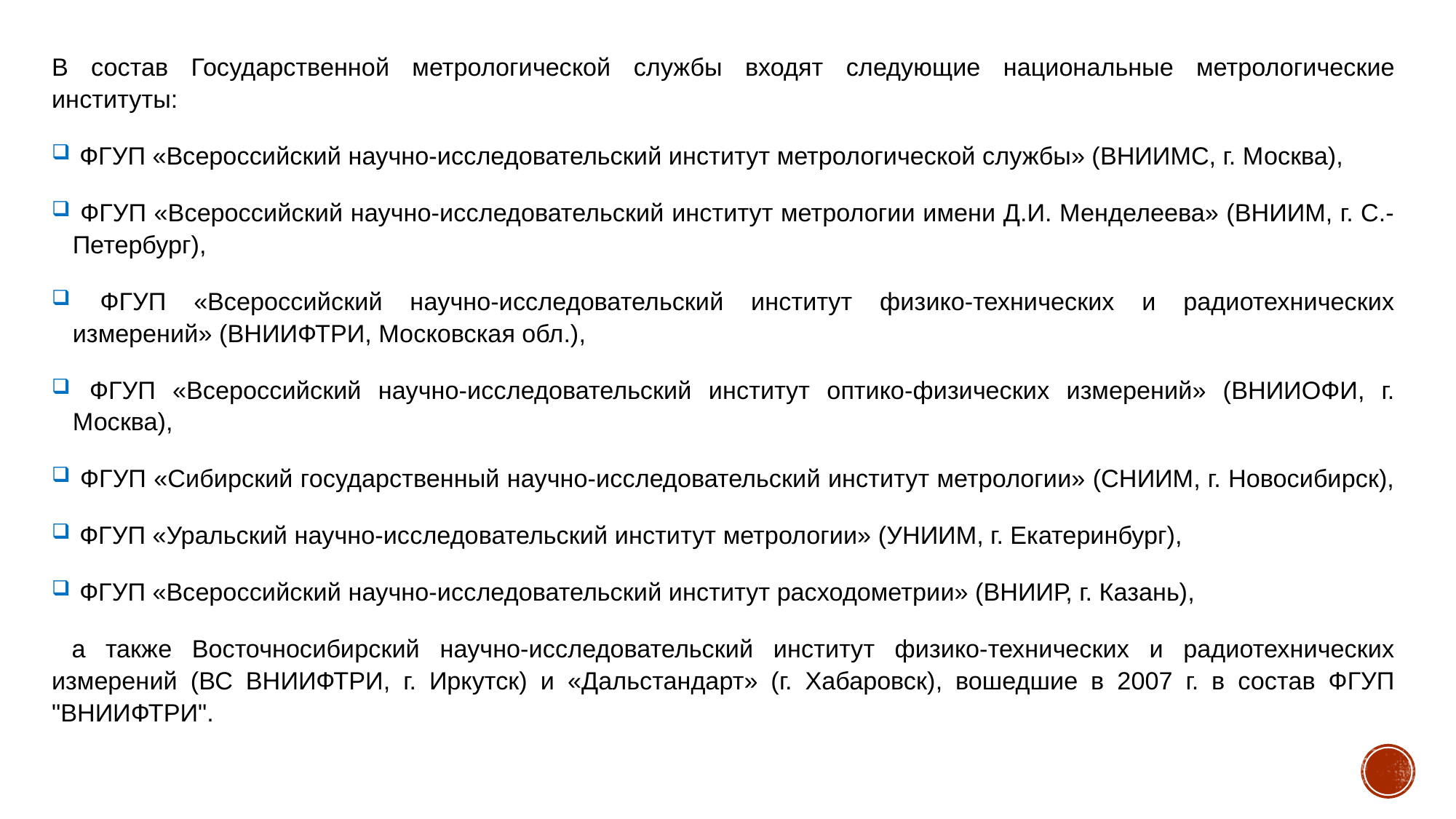

#
В состав Государственной метрологической службы входят следующие национальные метрологические институты:
 ФГУП «Всероссийский научно-исследовательский институт метрологической службы» (ВНИИМС, г. Москва),
 ФГУП «Всероссийский научно-исследовательский институт метрологии имени Д.И. Менделеева» (ВНИИМ, г. С.-Петербург),
 ФГУП «Всероссийский научно-исследовательский институт физико-технических и радиотехнических измерений» (ВНИИФТРИ, Московская обл.),
 ФГУП «Всероссийский научно-исследовательский институт оптико-физических измерений» (ВНИИОФИ, г. Москва),
 ФГУП «Сибирский государственный научно-исследовательский институт метрологии» (СНИИМ, г. Новосибирск),
 ФГУП «Уральский научно-исследовательский институт метрологии» (УНИИМ, г. Екатеринбург),
 ФГУП «Всероссийский научно-исследовательский институт расходометрии» (ВНИИР, г. Казань),
 а также Восточносибирский научно-исследовательский институт физико-технических и радиотехнических измерений (ВС ВНИИФТРИ, г. Иркутск) и «Дальстандарт» (г. Хабаровск), вошедшие в 2007 г. в состав ФГУП "ВНИИФТРИ".